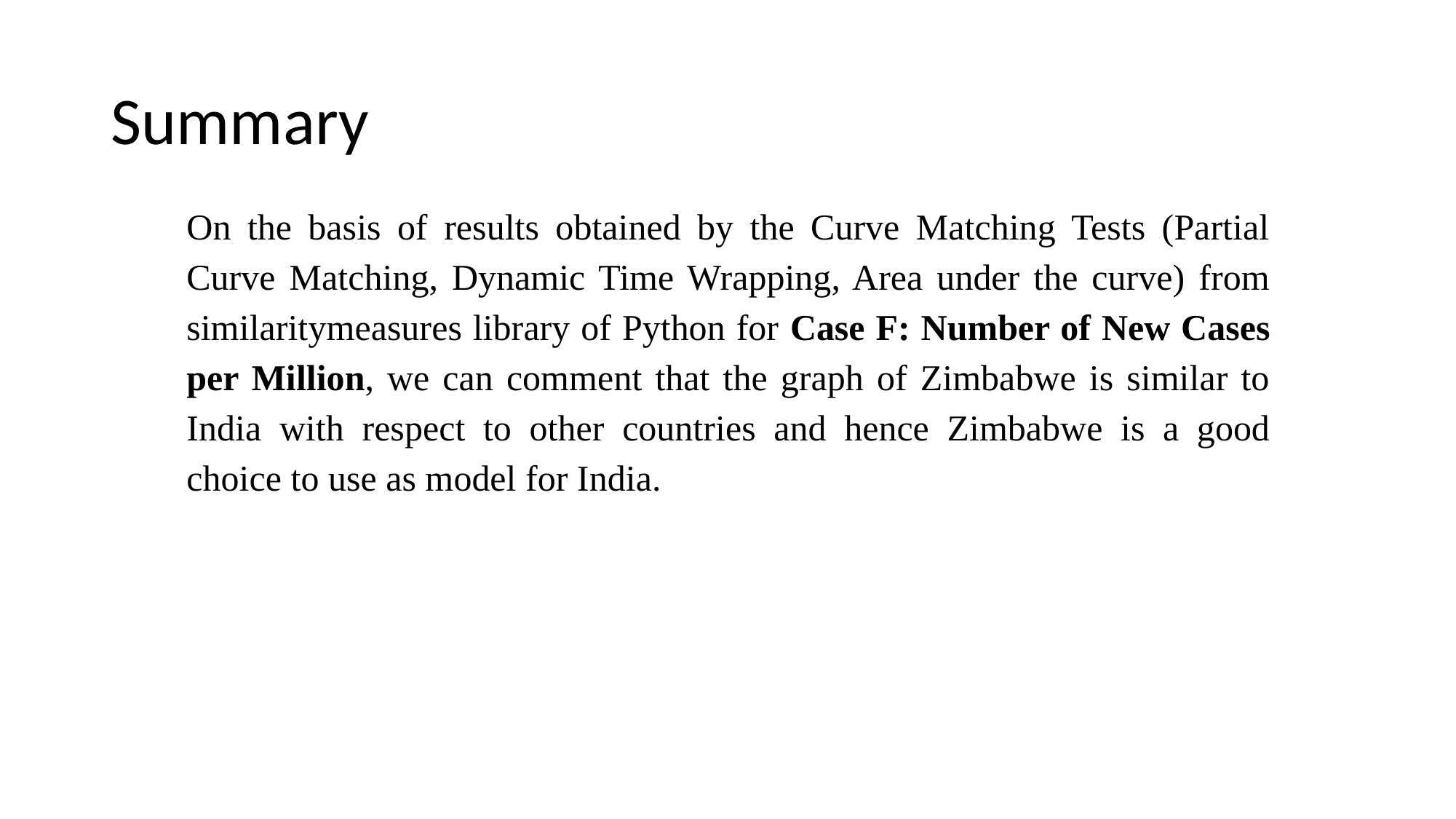

# Summary
On the basis of results obtained by the Curve Matching Tests (Partial Curve Matching, Dynamic Time Wrapping, Area under the curve) from similaritymeasures library of Python for Case F: Number of New Cases per Million, we can comment that the graph of Zimbabwe is similar to India with respect to other countries and hence Zimbabwe is a good choice to use as model for India.